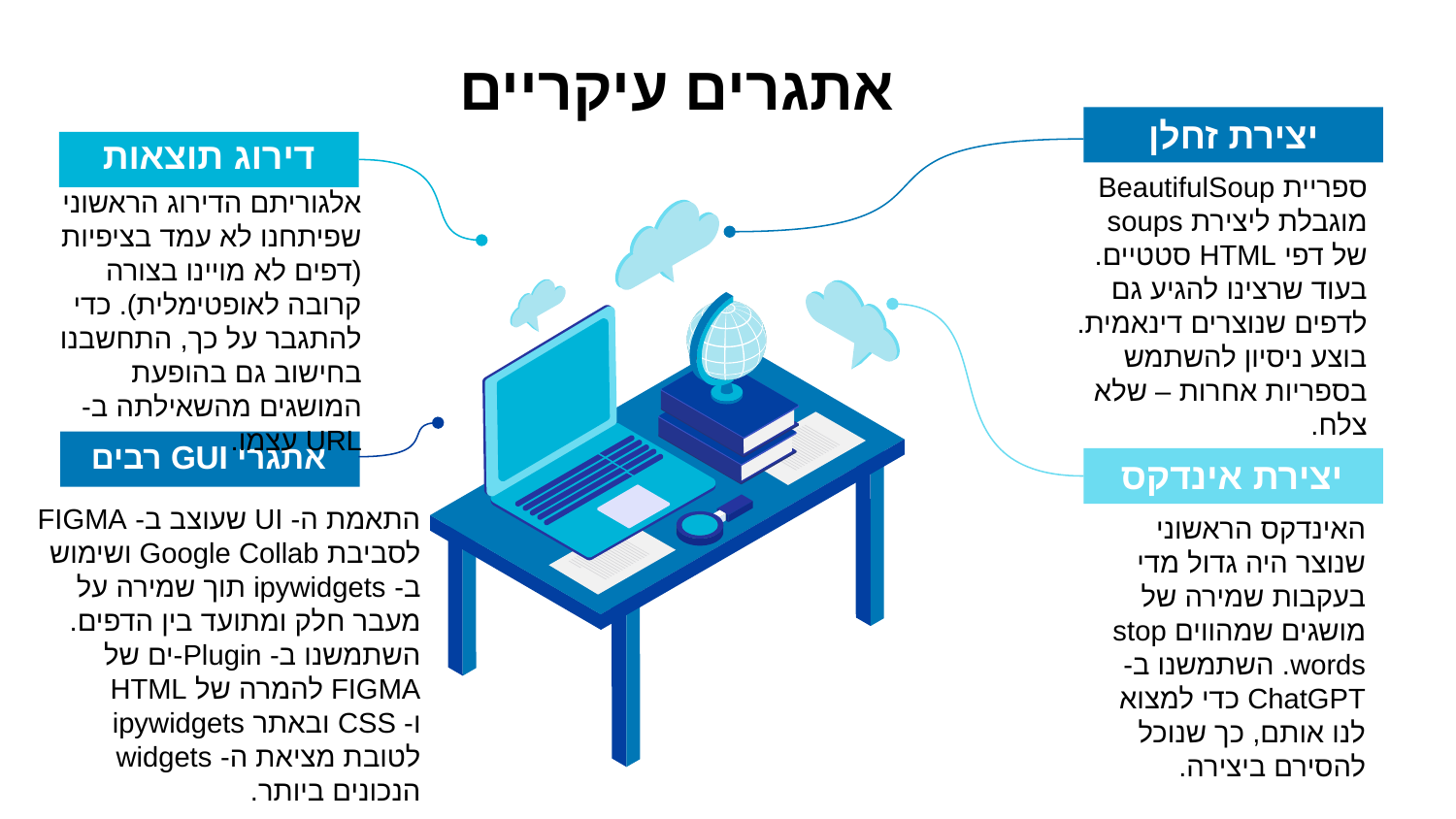

אתגרים עיקריים
יצירת זחלן
דירוג תוצאות
ספריית BeautifulSoup מוגבלת ליצירת soups של דפי HTML סטטיים. בעוד שרצינו להגיע גם לדפים שנוצרים דינאמית. בוצע ניסיון להשתמש בספריות אחרות – שלא צלח.
אלגוריתם הדירוג הראשוני שפיתחנו לא עמד בציפיות (דפים לא מויינו בצורה קרובה לאופטימלית). כדי להתגבר על כך, התחשבנו בחישוב גם בהופעת המושגים מהשאילתה ב- URL עצמו.

אתגרי GUI רבים
יצירת אינדקס
התאמת ה- UI שעוצב ב- FIGMA לסביבת Google Collab ושימוש ב- ipywidgets תוך שמירה על מעבר חלק ומתועד בין הדפים. השתמשנו ב- Plugin-ים של FIGMA להמרה של HTML
ו- CSS ובאתר ipywidgets לטובת מציאת ה- widgets הנכונים ביותר.
האינדקס הראשוני שנוצר היה גדול מדי בעקבות שמירה של מושגים שמהווים stop words. השתמשנו ב- ChatGPT כדי למצוא לנו אותם, כך שנוכל להסירם ביצירה.